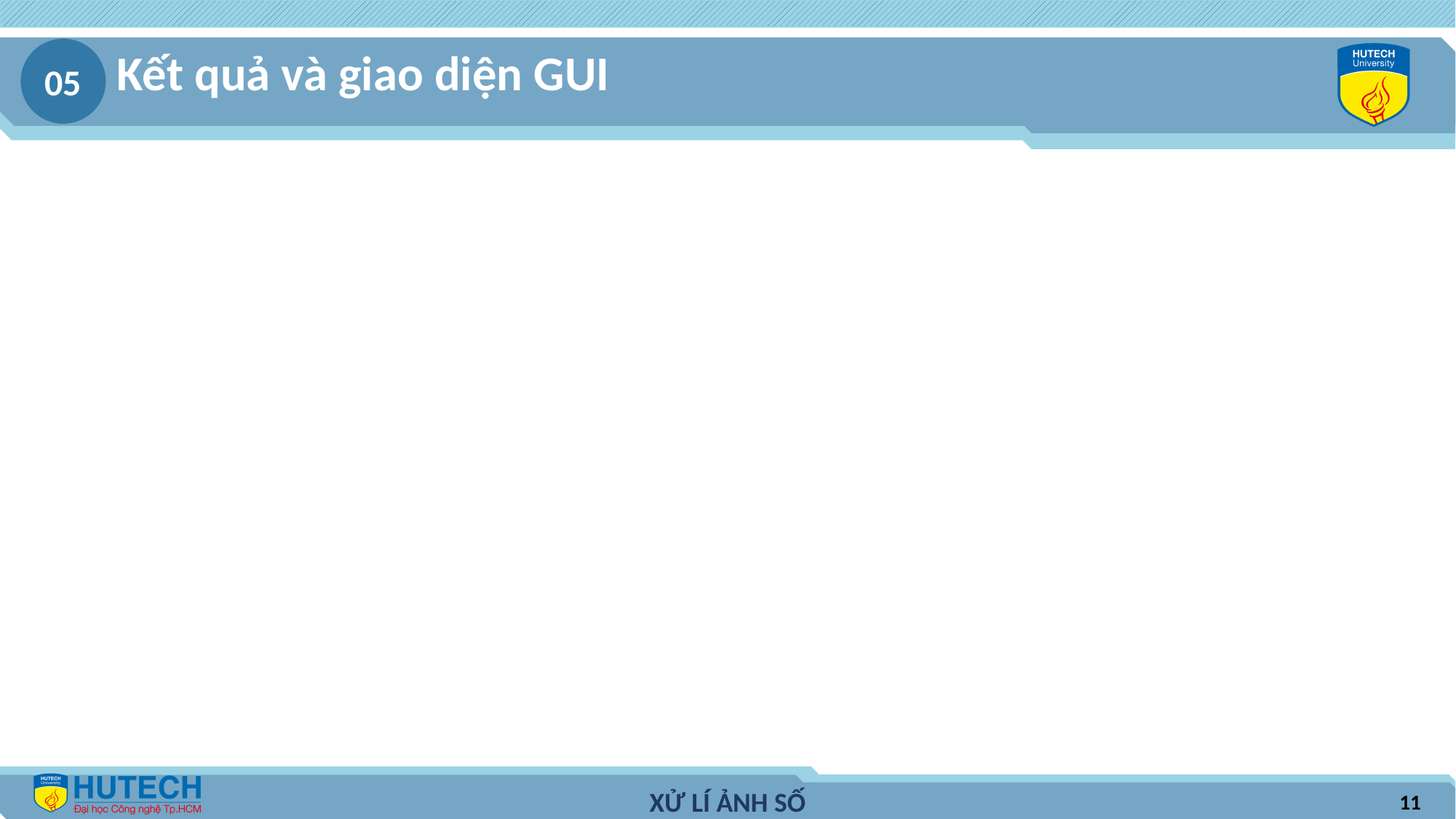

Kết quả và giao diện GUI
05
11